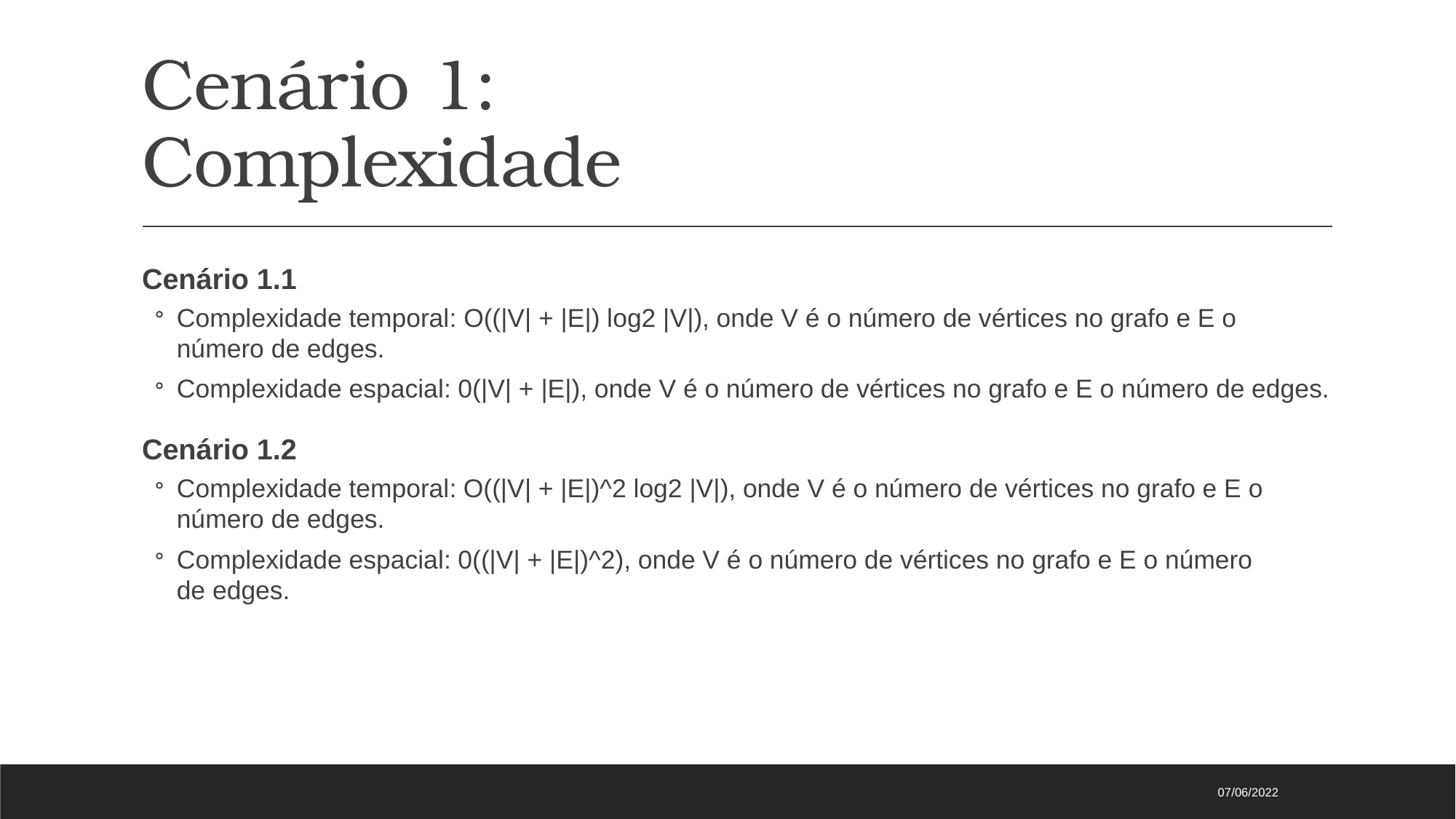

# Cenário 1: Complexidade
Cenário 1.1
Complexidade temporal: O((|V| + |E|) log2 |V|), onde V é o número de vértices no grafo e E o número de edges.
Complexidade espacial: 0(|V| + |E|), onde V é o número de vértices no grafo e E o número de edges.
Cenário 1.2
Complexidade temporal: O((|V| + |E|)^2 log2 |V|), onde V é o número de vértices no grafo e E o número de edges.
Complexidade espacial: 0((|V| + |E|)^2), onde V é o número de vértices no grafo e E o número de edges.

07/06/2022